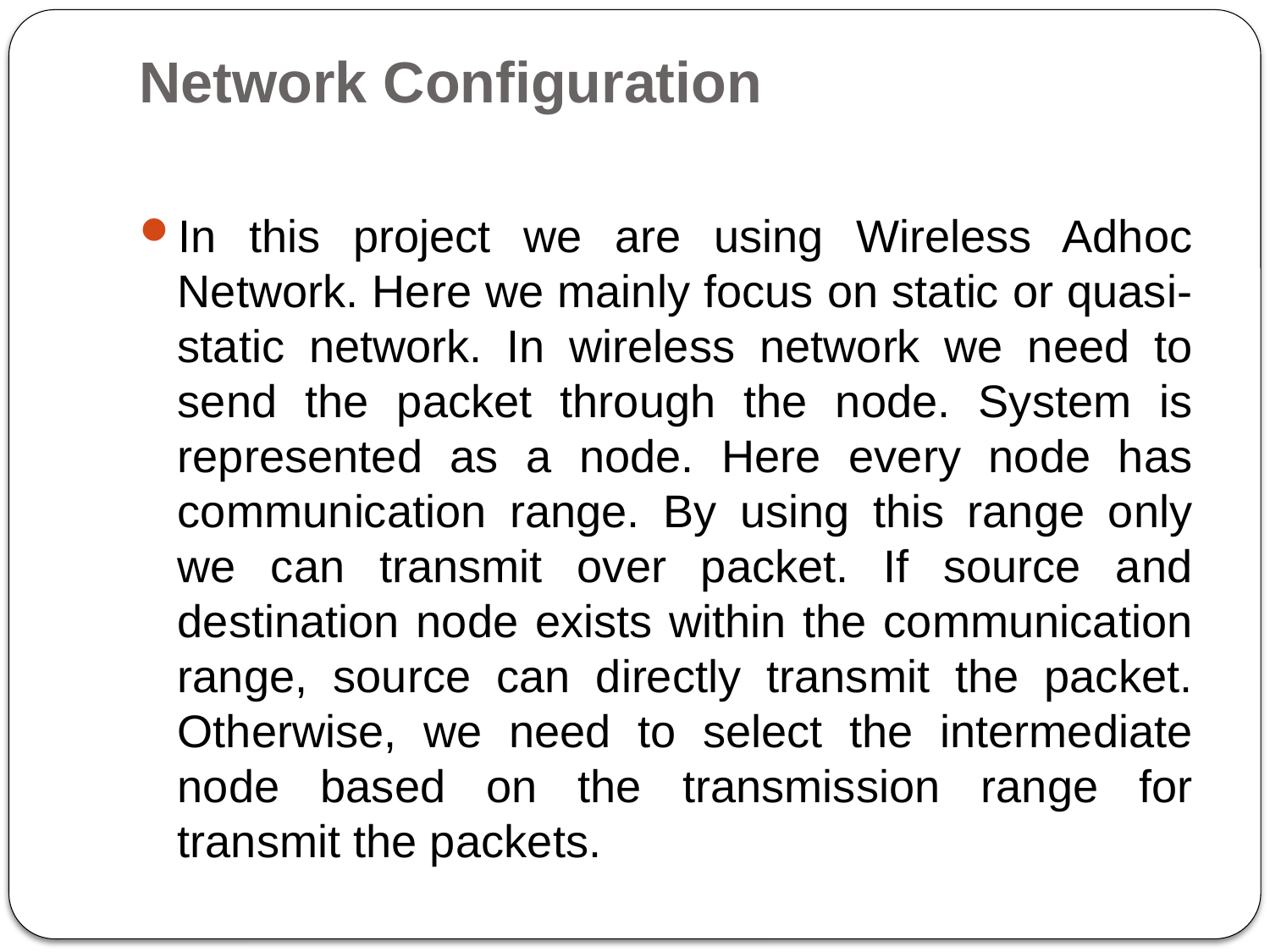

# Network Configuration
In this project we are using Wireless Adhoc Network. Here we mainly focus on static or quasi-static network. In wireless network we need to send the packet through the node. System is represented as a node. Here every node has communication range. By using this range only we can transmit over packet. If source and destination node exists within the communication range, source can directly transmit the packet. Otherwise, we need to select the intermediate node based on the transmission range for transmit the packets.